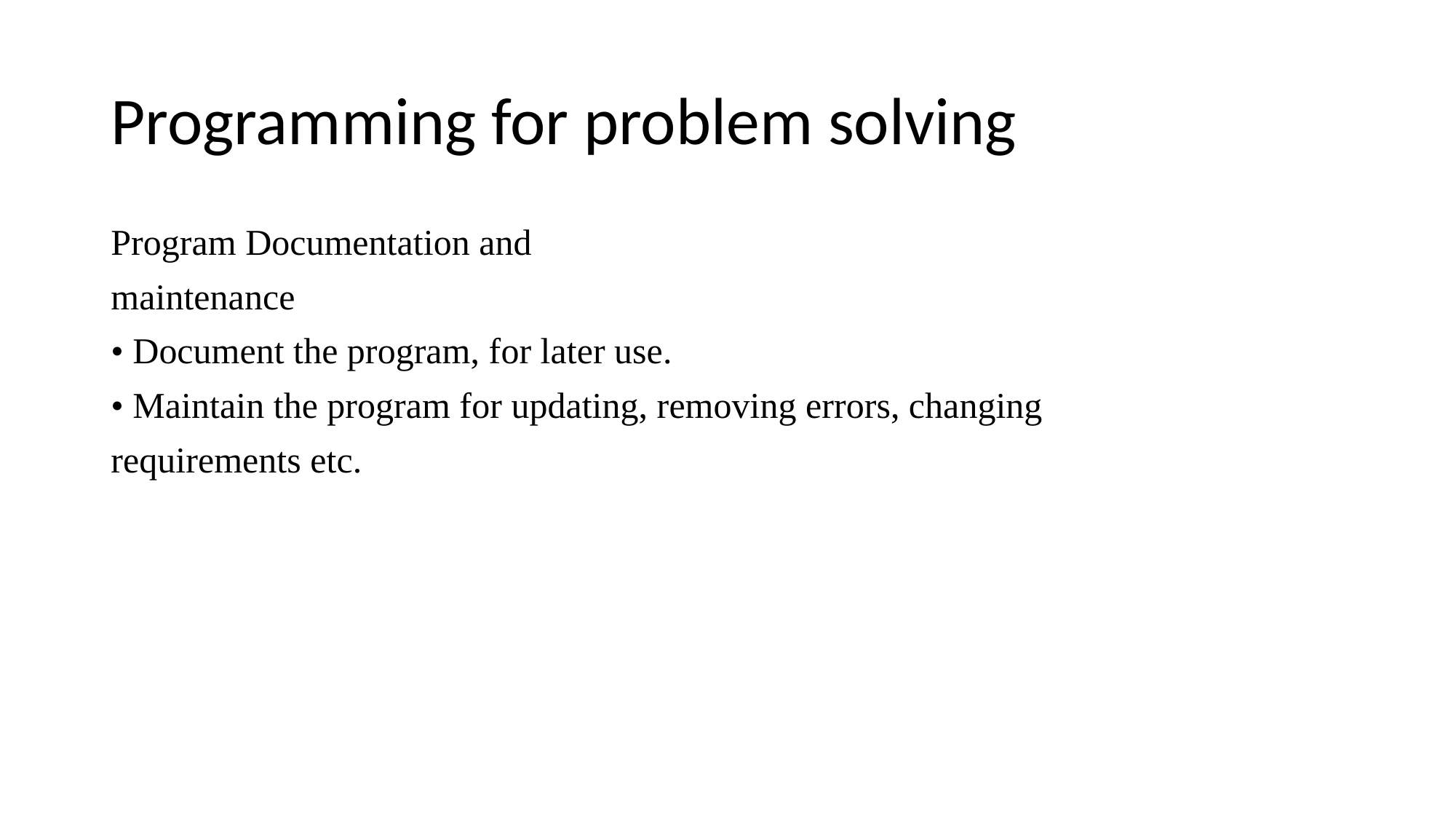

# Programming for problem solving
Program Documentation and
maintenance
• Document the program, for later use.
• Maintain the program for updating, removing errors, changing
requirements etc.